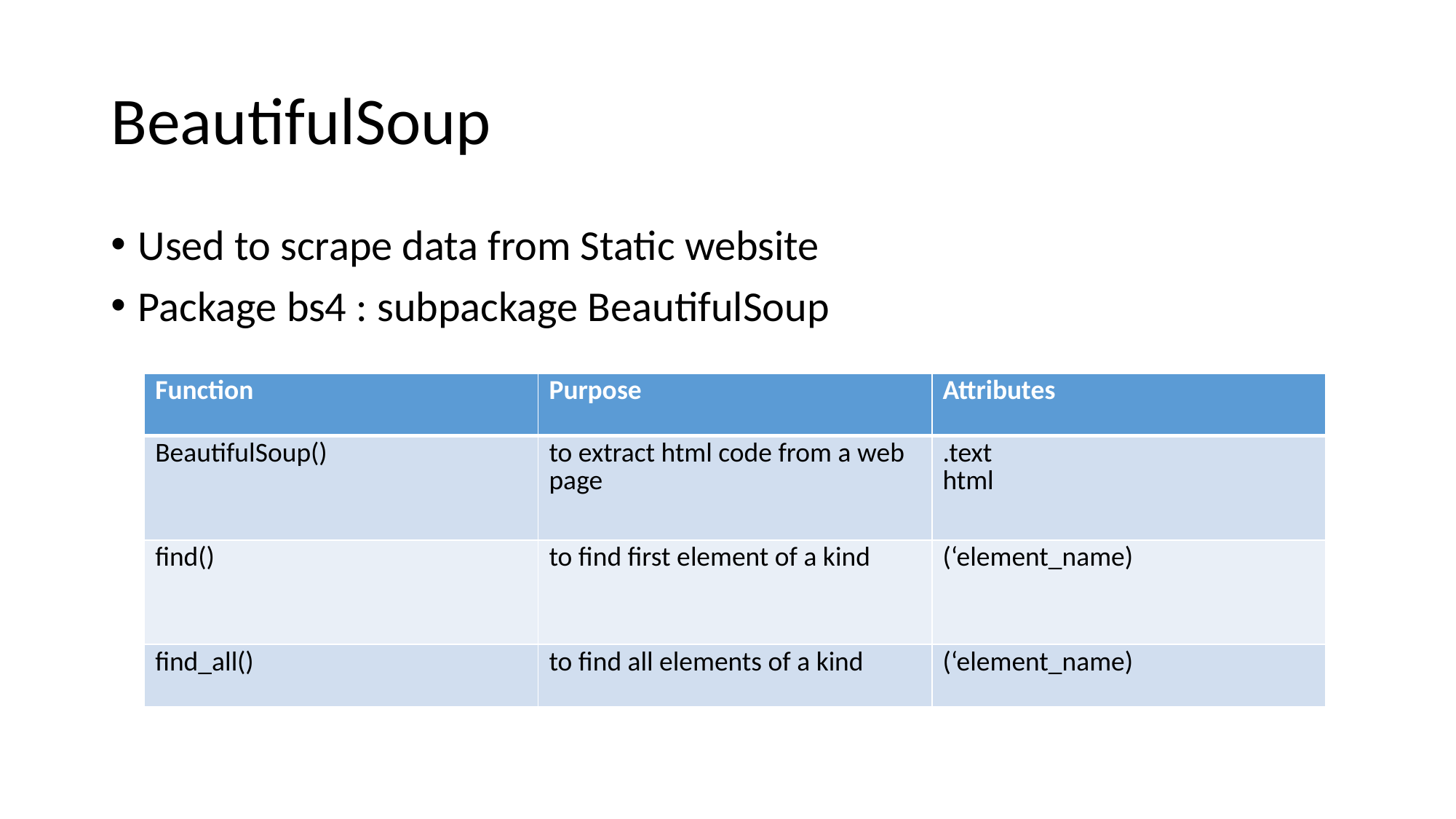

# BeautifulSoup
Used to scrape data from Static website
Package bs4 : subpackage BeautifulSoup

| Function | Purpose | Attributes |
| --- | --- | --- |
| BeautifulSoup() | to extract html code from a web page | .text html |
| find() | to find first element of a kind | (‘element\_name) |
| find\_all() | to find all elements of a kind | (‘element\_name) |